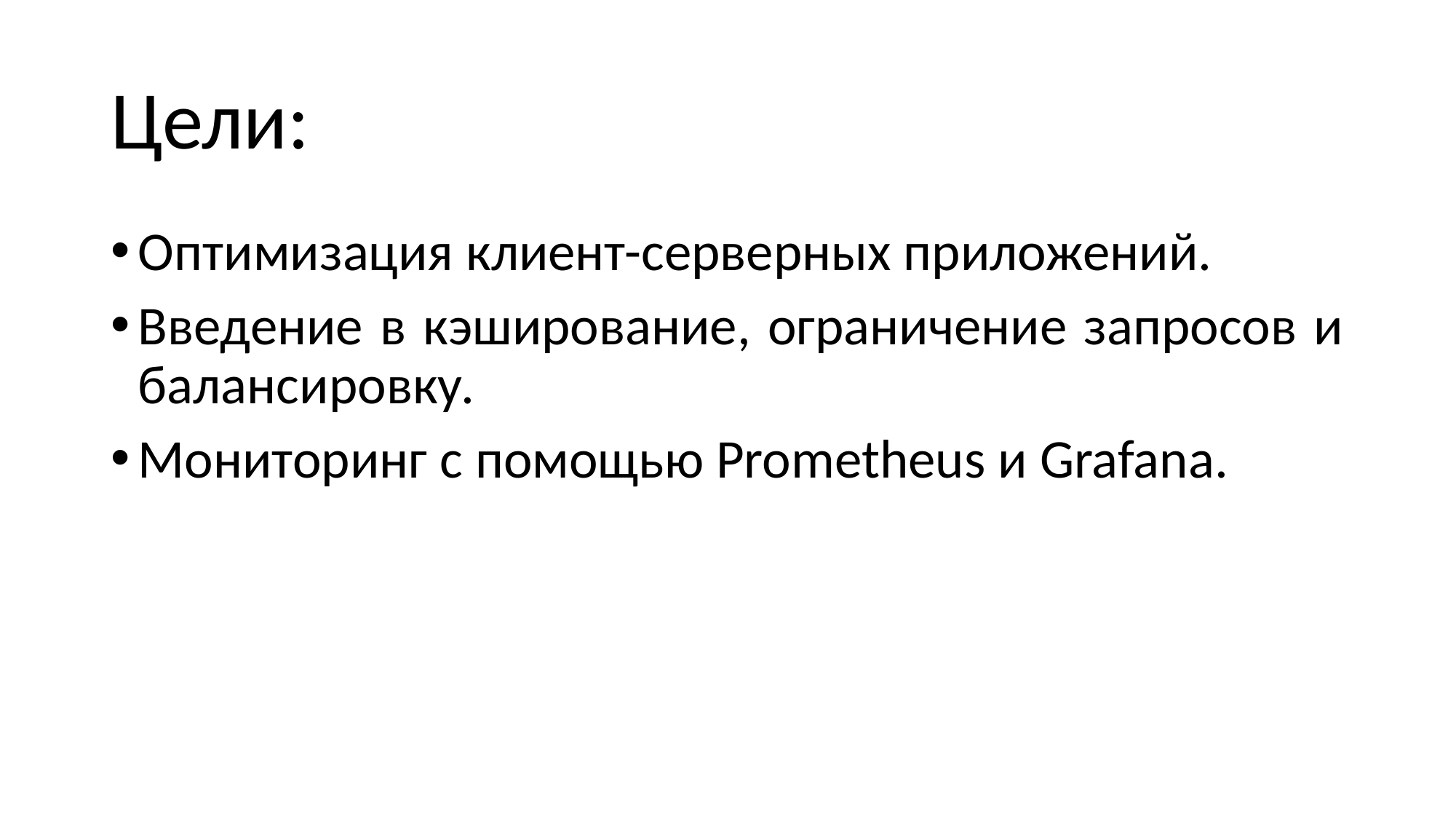

# Цели:
Оптимизация клиент-серверных приложений.
Введение в кэширование, ограничение запросов и балансировку.
Мониторинг с помощью Prometheus и Grafana.